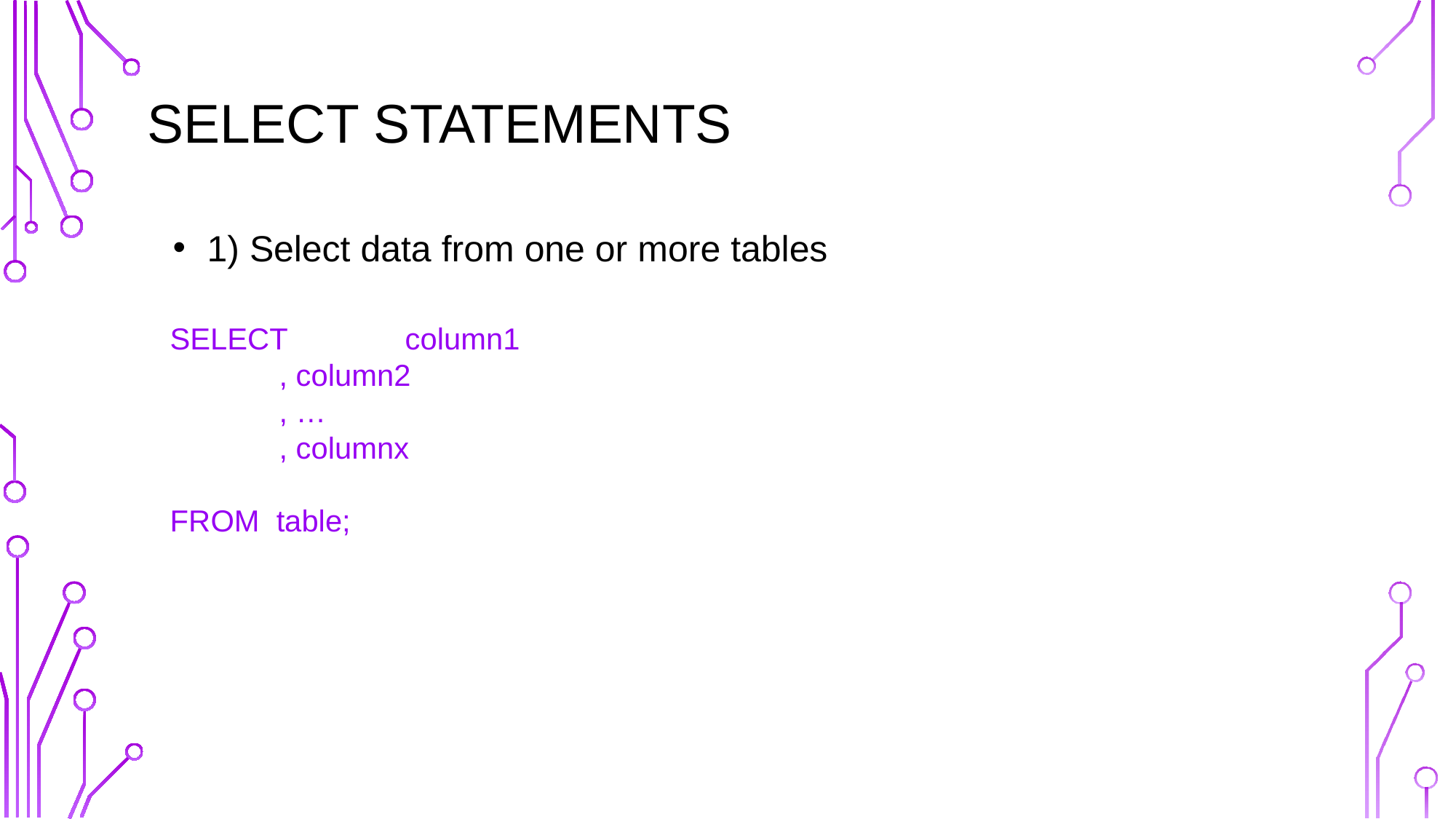

# SELECT STATEMENTS
1) Select data from one or more tables

SELECT 	  column1
 	, column2
	, …
	, columnx

FROM  table;